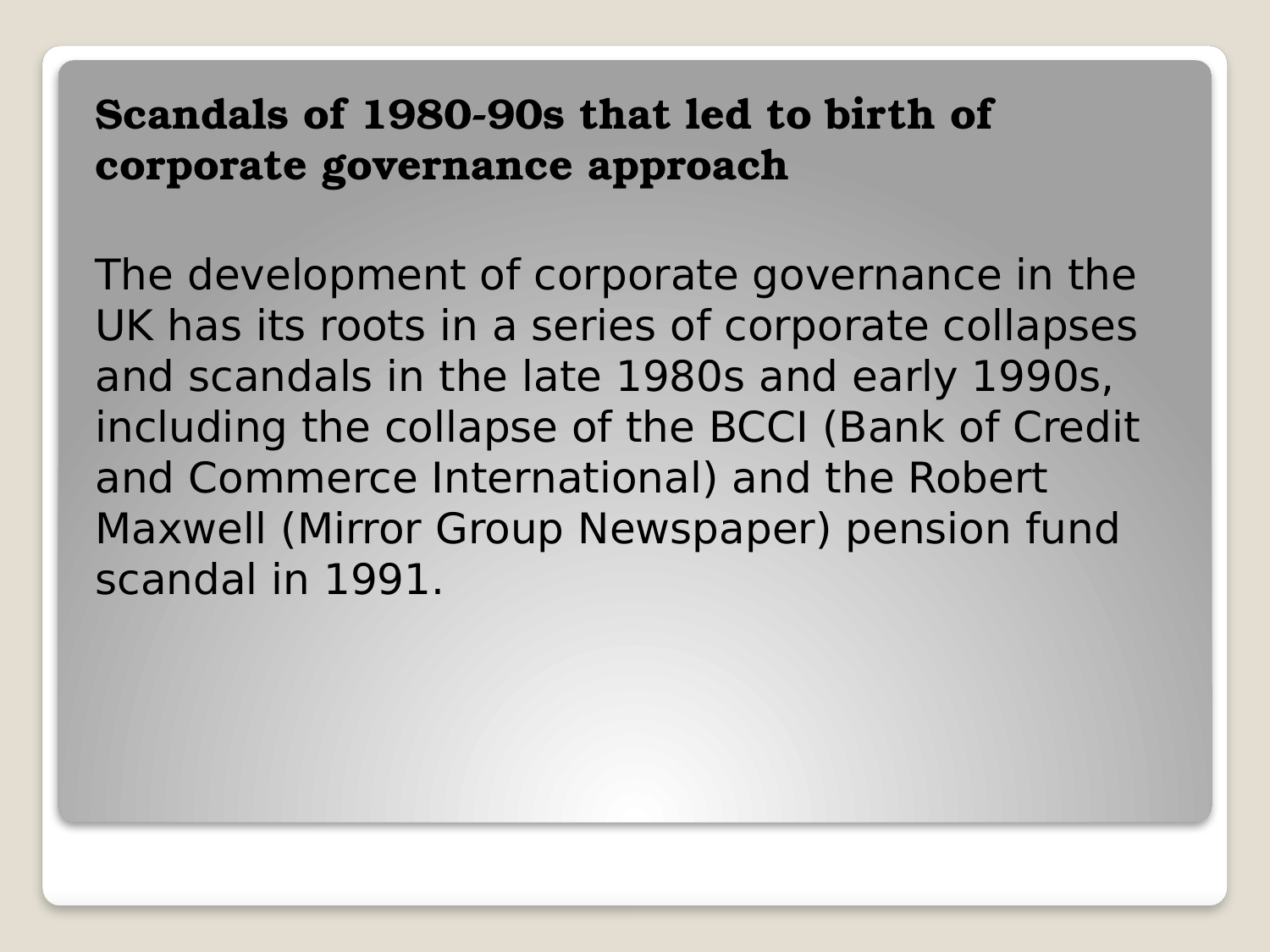

#
Scandals of 1980-90s that led to birth of corporate governance approach

The development of corporate governance in the UK has its roots in a series of corporate collapses and scandals in the late 1980s and early 1990s, including the collapse of the BCCI (Bank of Credit and Commerce International) and the Robert Maxwell (Mirror Group Newspaper) pension fund scandal in 1991.